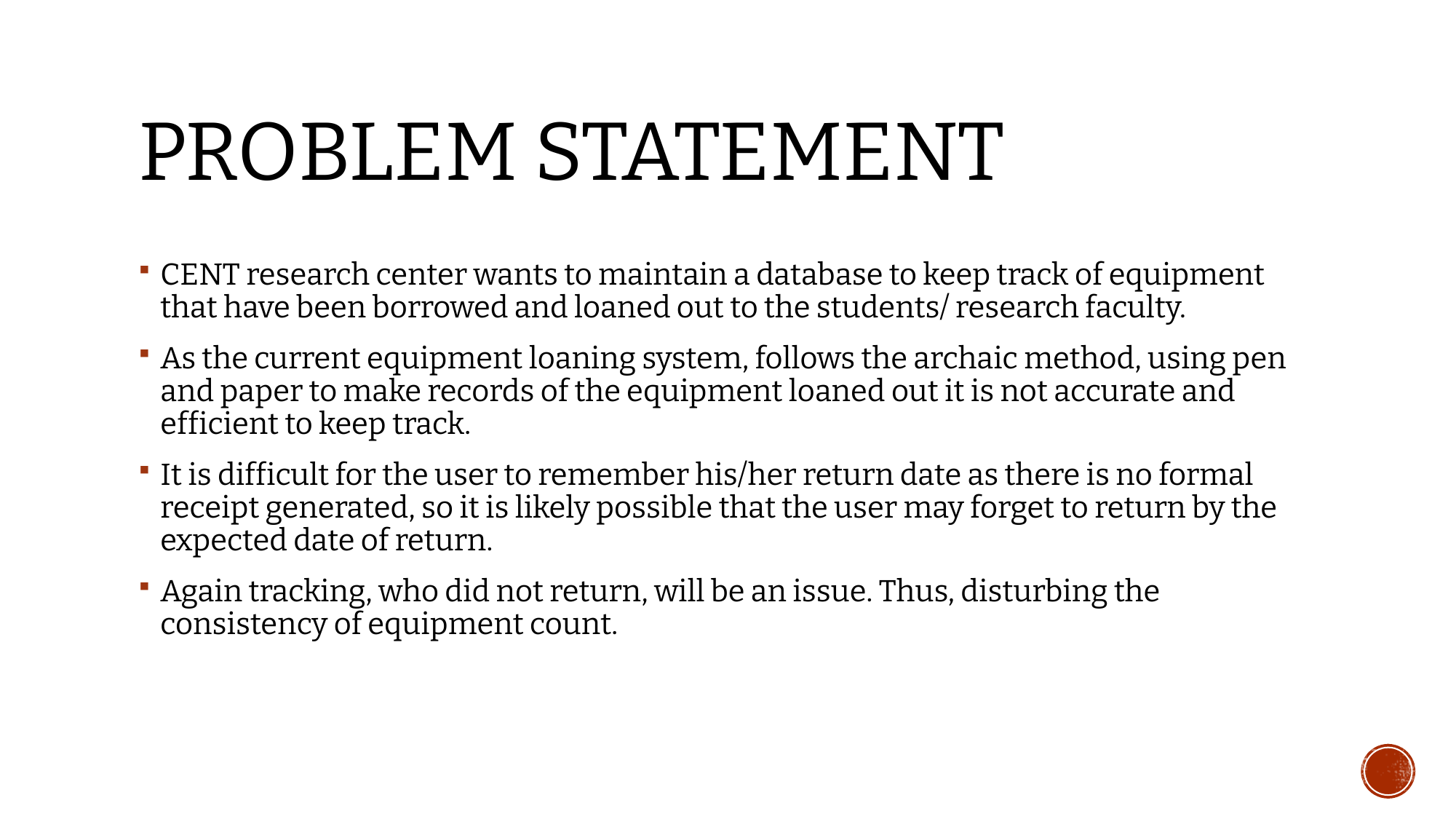

# PROBLEM STATEMENT
CENT research center wants to maintain a database to keep track of equipment that have been borrowed and loaned out to the students/ research faculty.
As the current equipment loaning system, follows the archaic method, using pen and paper to make records of the equipment loaned out it is not accurate and efficient to keep track.
It is difficult for the user to remember his/her return date as there is no formal receipt generated, so it is likely possible that the user may forget to return by the expected date of return.
Again tracking, who did not return, will be an issue. Thus, disturbing the consistency of equipment count.